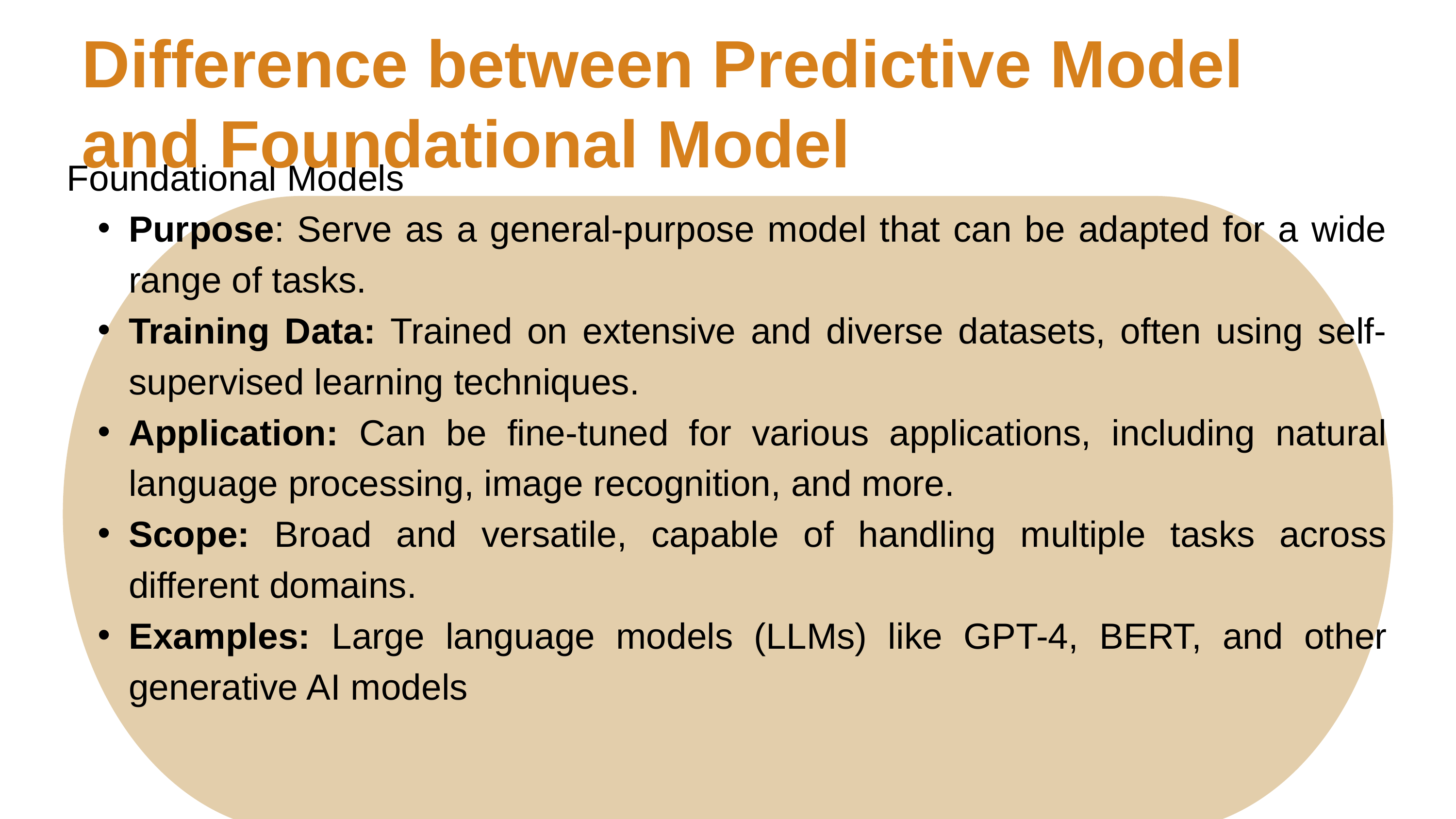

Difference between Predictive Model and Foundational Model

Foundational Models
Purpose: Serve as a general-purpose model that can be adapted for a wide range of tasks.
Training Data: Trained on extensive and diverse datasets, often using self-supervised learning techniques.
Application: Can be fine-tuned for various applications, including natural language processing, image recognition, and more.
Scope: Broad and versatile, capable of handling multiple tasks across different domains.
Examples: Large language models (LLMs) like GPT-4, BERT, and other generative AI models